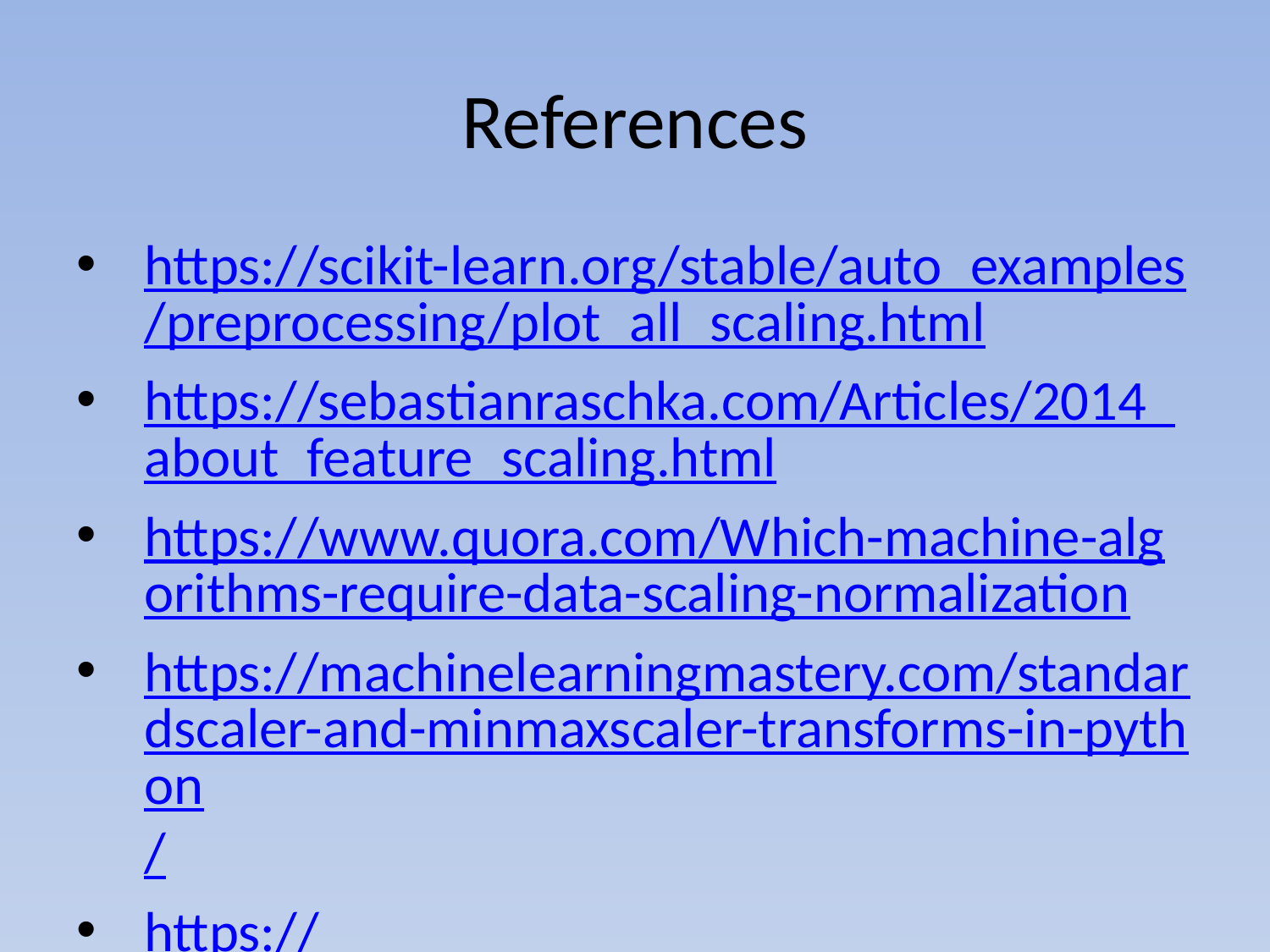

# References
https://scikit-learn.org/stable/auto_examples/preprocessing/plot_all_scaling.html
https://sebastianraschka.com/Articles/2014_about_feature_scaling.html
https://www.quora.com/Which-machine-algorithms-require-data-scaling-normalization
https://machinelearningmastery.com/standardscaler-and-minmaxscaler-transforms-in-python/
https://towardsai.net/p/data-science/how-when-and-why-should-you-normalize-standardize-rescale-your-data-3f083def38ff
https://machinelearningmastery.com/standardscaler-and-minmaxscaler-transforms-in-python/